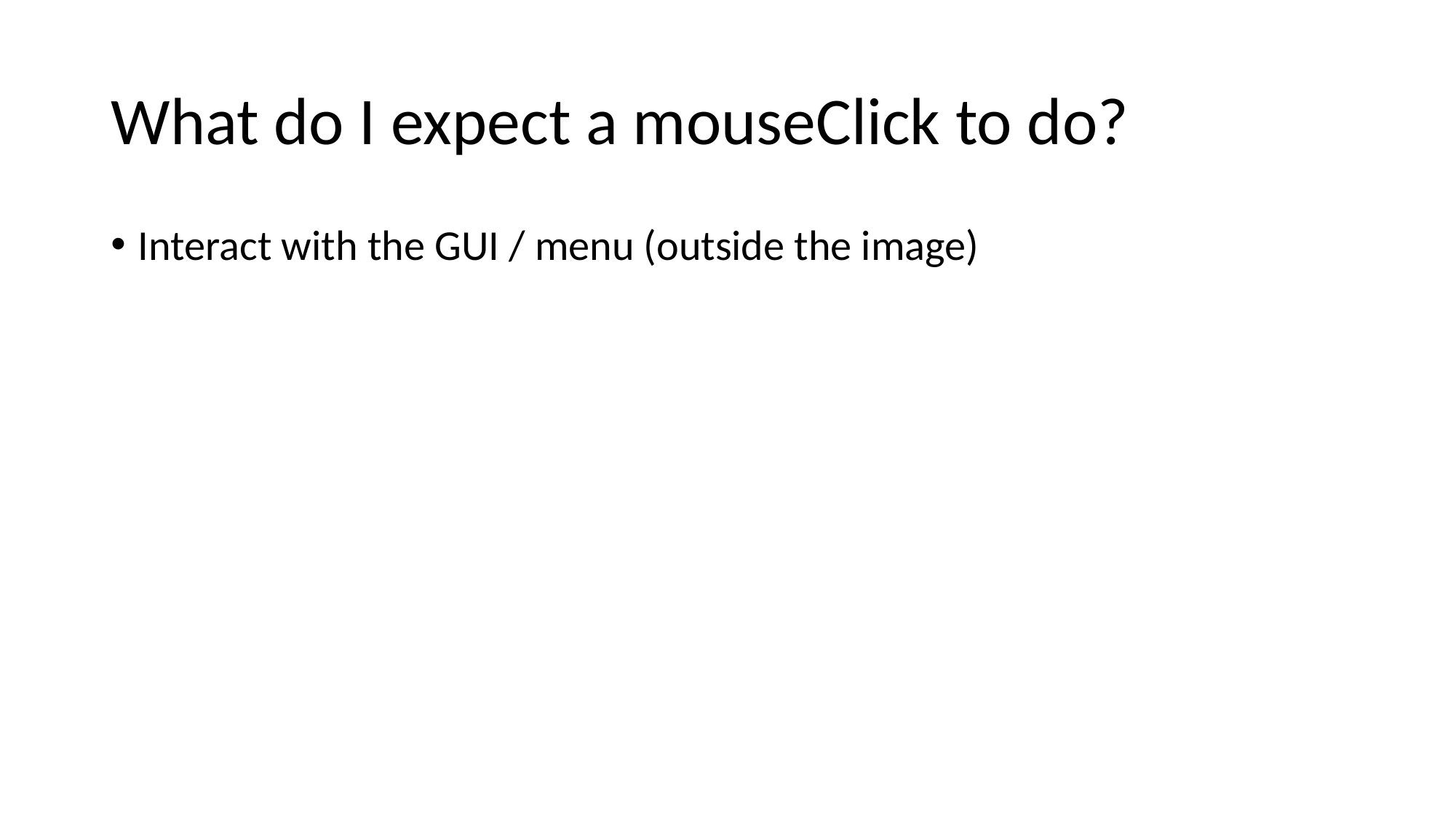

# What do I expect a mouseClick to do?
Interact with the GUI / menu (outside the image)